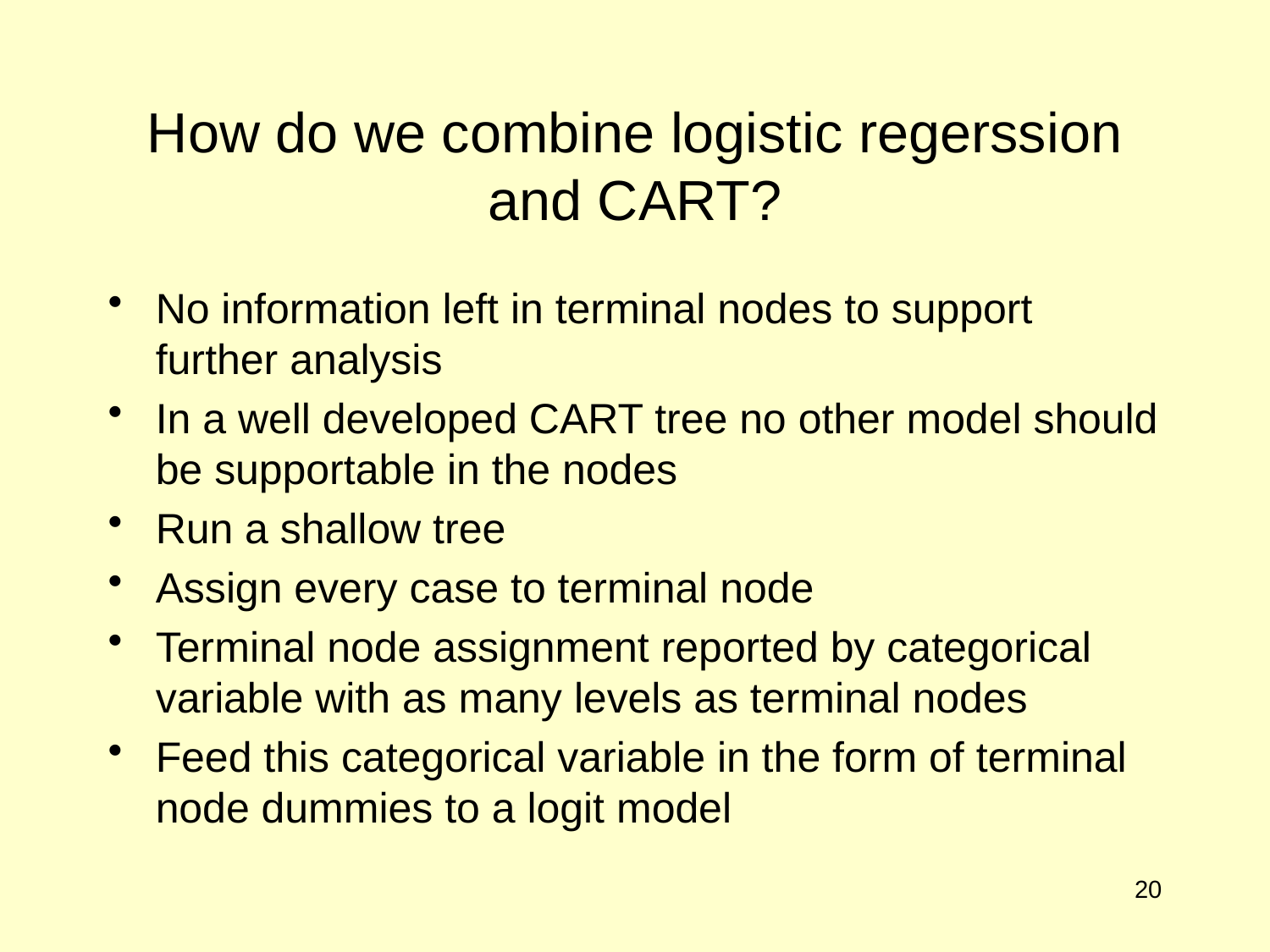

# How do we combine logistic regerssion and CART?
No information left in terminal nodes to support further analysis
In a well developed CART tree no other model should be supportable in the nodes
Run a shallow tree
Assign every case to terminal node
Terminal node assignment reported by categorical variable with as many levels as terminal nodes
Feed this categorical variable in the form of terminal node dummies to a logit model

20